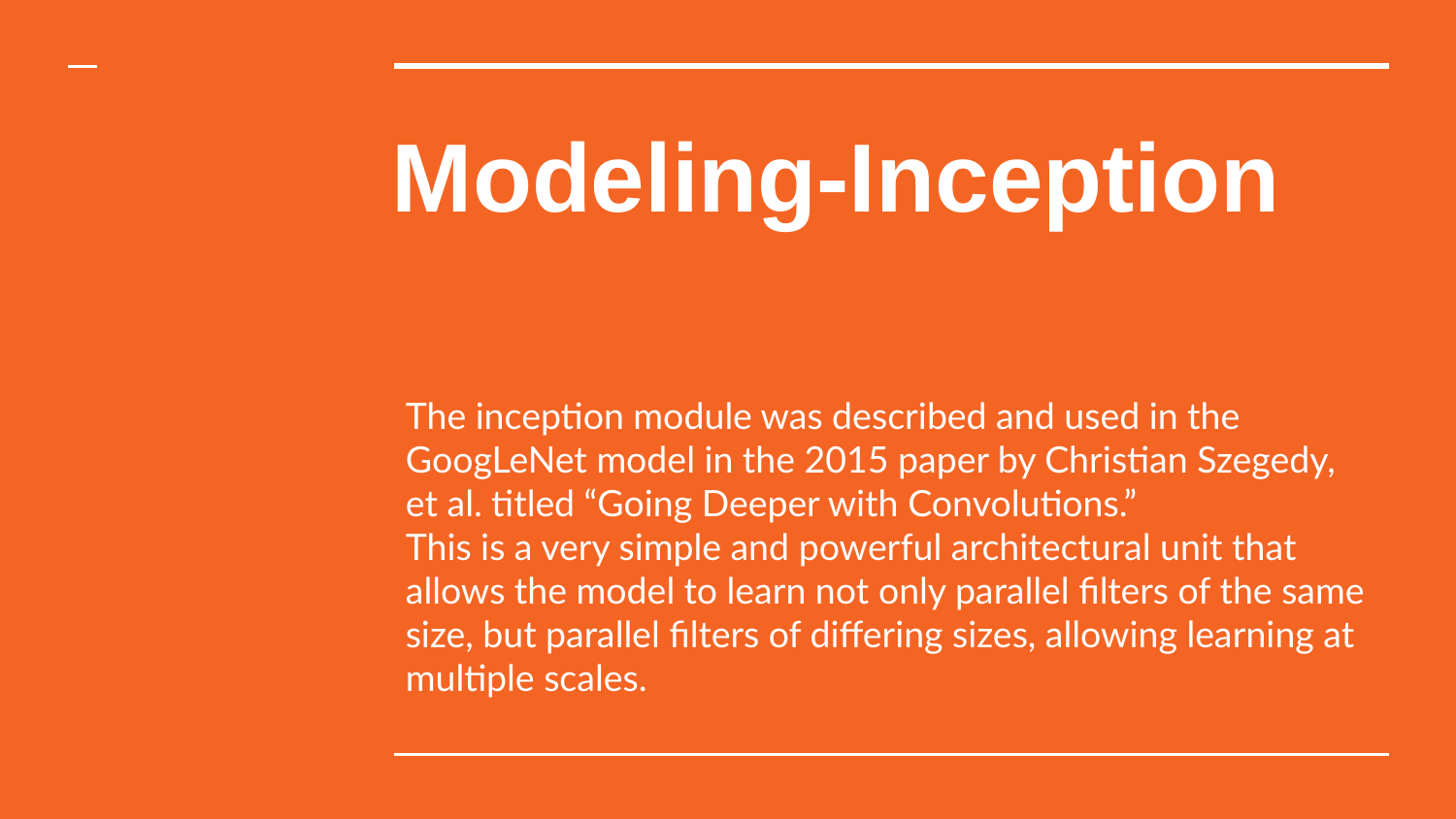

# Modeling-Inception
The inception module was described and used in the GoogLeNet model in the 2015 paper by Christian Szegedy, et al. titled “Going Deeper with Convolutions.”
This is a very simple and powerful architectural unit that allows the model to learn not only parallel filters of the same size, but parallel filters of differing sizes, allowing learning at multiple scales.